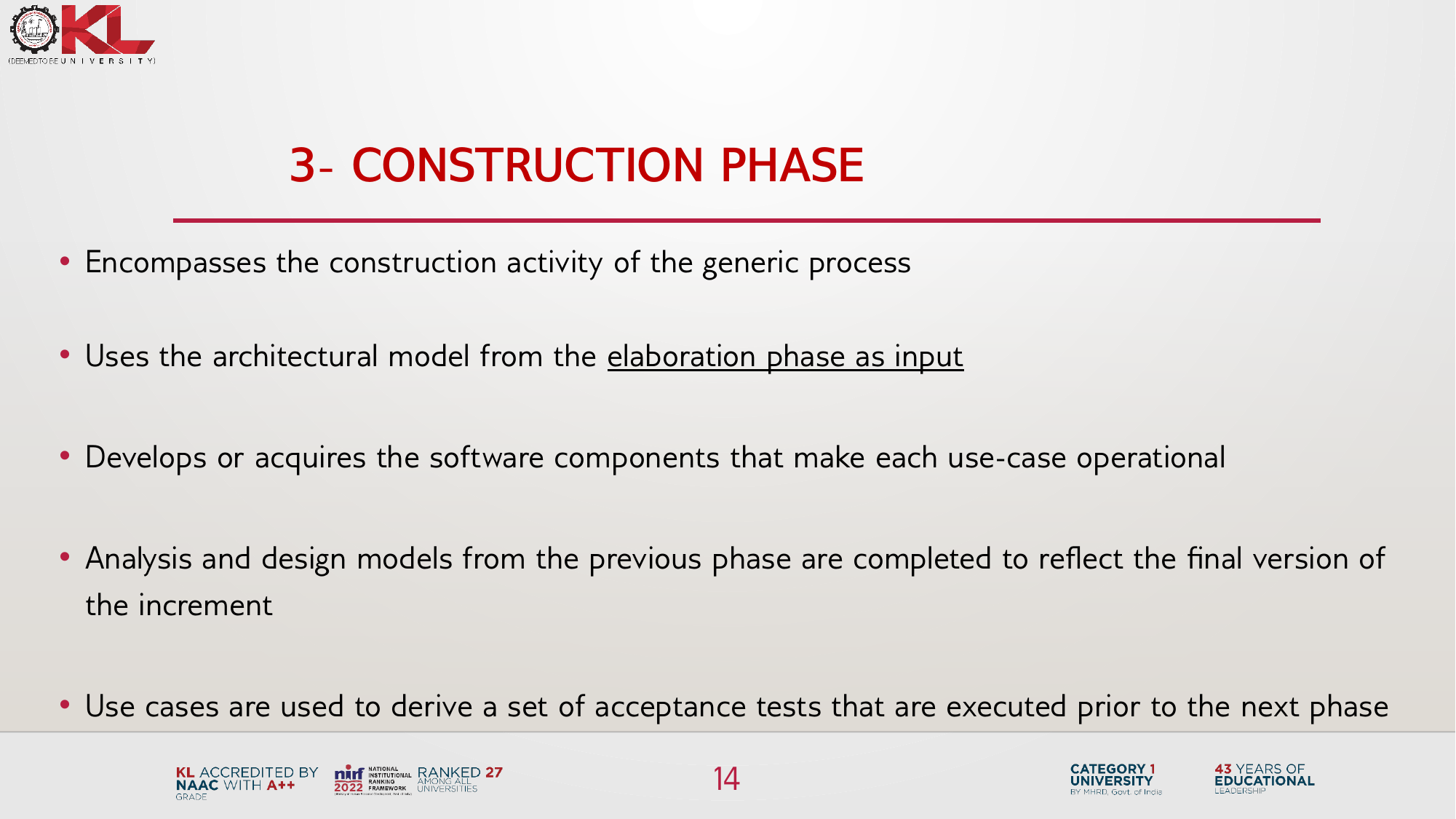

# 3- Construction Phase
Encompasses the construction activity of the generic process
Uses the architectural model from the elaboration phase as input
Develops or acquires the software components that make each use-case operational
Analysis and design models from the previous phase are completed to reflect the final version of the increment
Use cases are used to derive a set of acceptance tests that are executed prior to the next phase
14